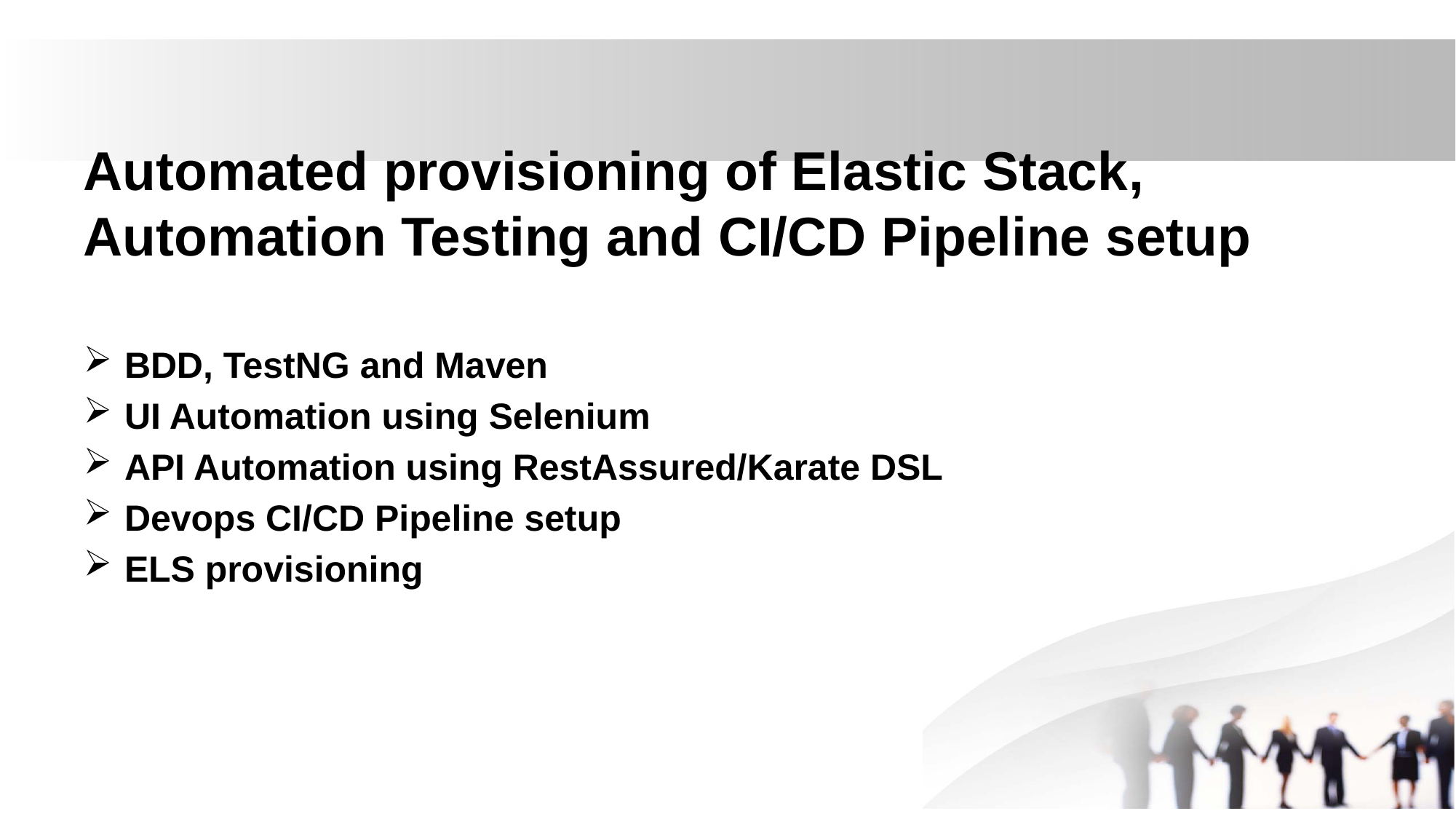

Automated provisioning of Elastic Stack, Automation Testing and CI/CD Pipeline setup

BDD, TestNG and Maven
UI Automation using Selenium
API Automation using RestAssured/Karate DSL
Devops CI/CD Pipeline setup
ELS provisioning